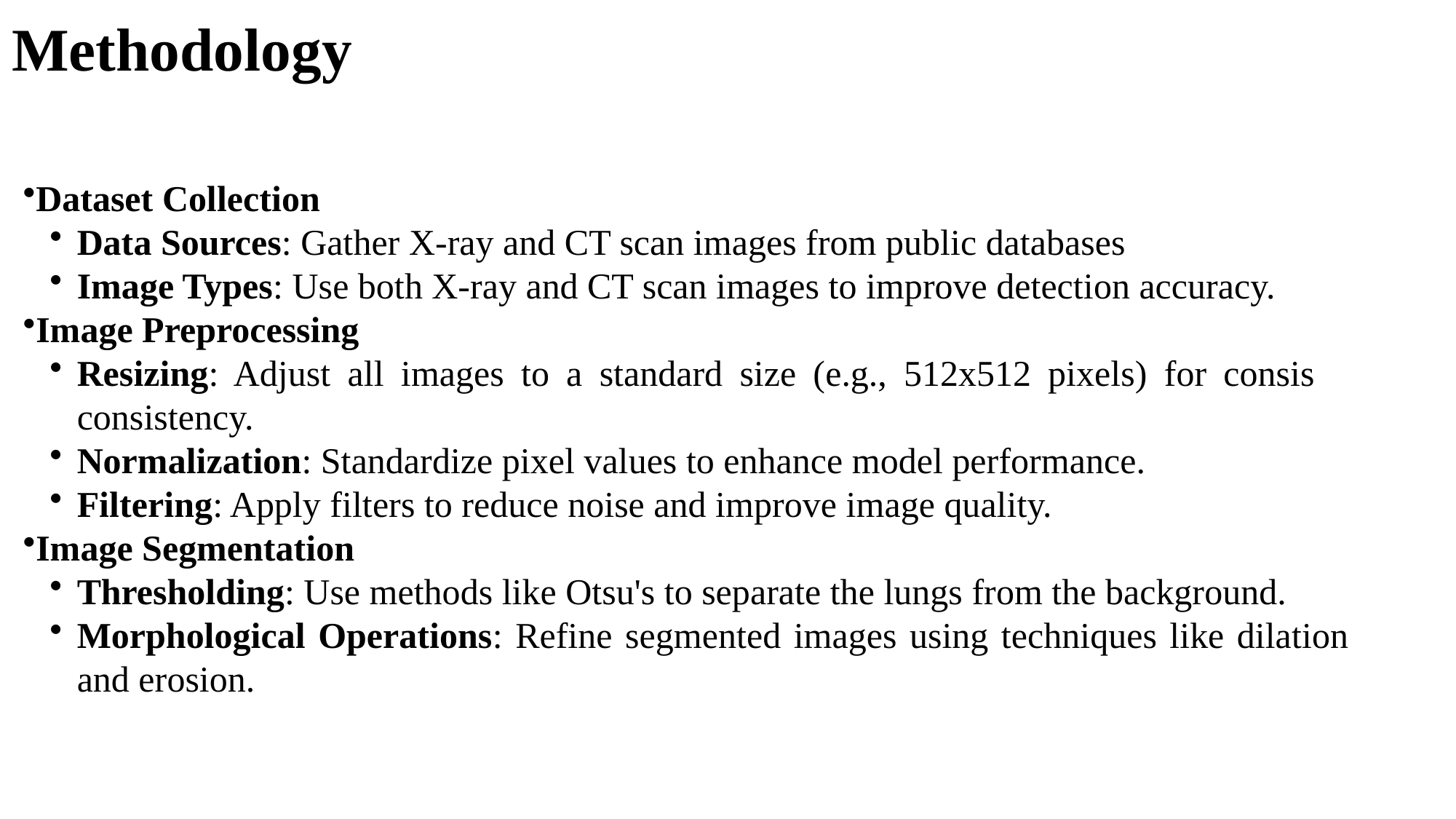

# Methodology
Dataset Collection
Data Sources: Gather X-ray and CT scan images from public databases
Image Types: Use both X-ray and CT scan images to improve detection accuracy.
Image Preprocessing
Resizing: Adjust all images to a standard size (e.g., 512x512 pixels) for consis   consistency.
Normalization: Standardize pixel values to enhance model performance.
Filtering: Apply filters to reduce noise and improve image quality.
Image Segmentation
Thresholding: Use methods like Otsu's to separate the lungs from the background.
Morphological Operations: Refine segmented images using techniques like dilation and erosion.